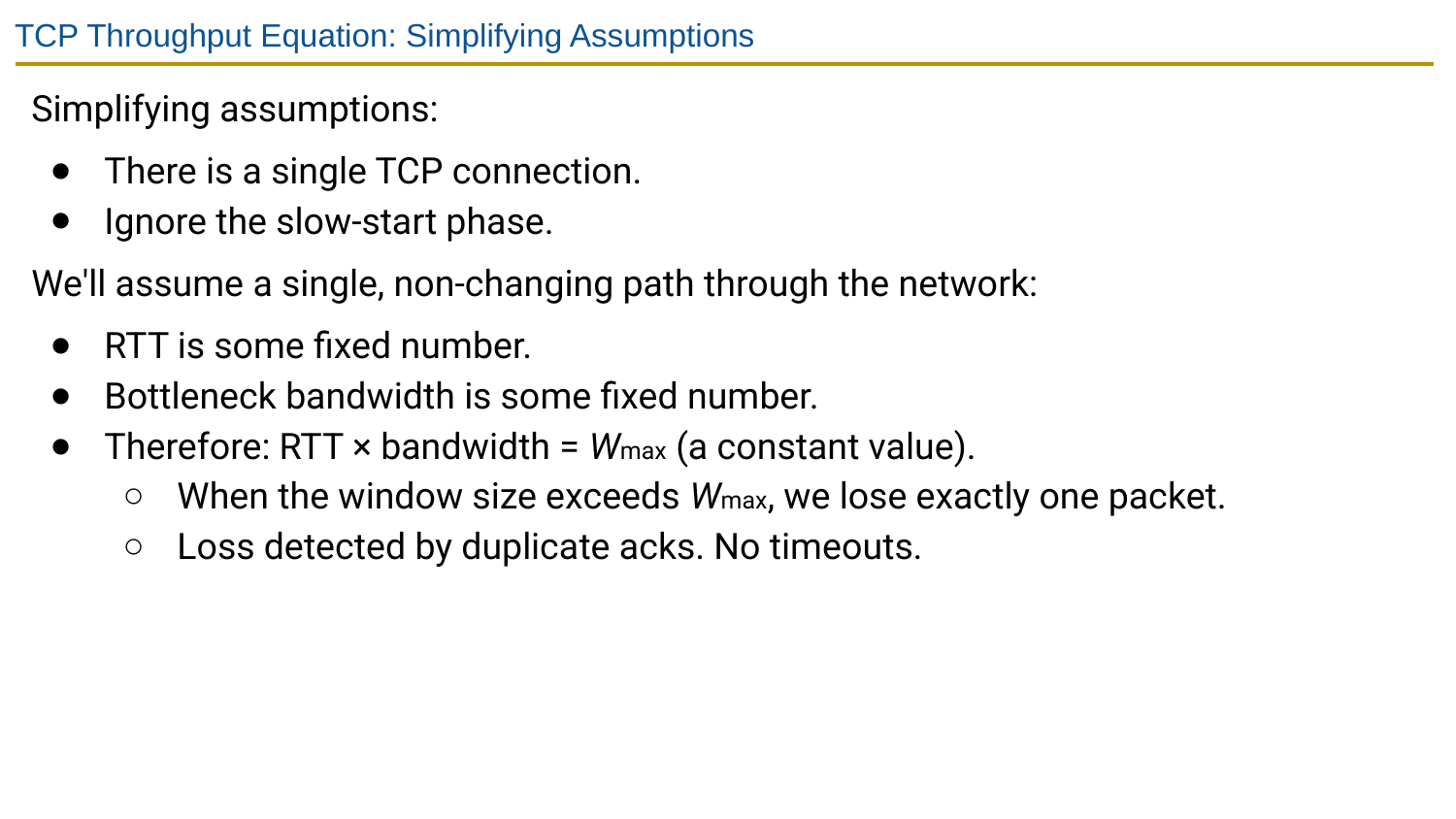

# TCP Throughput Equation: Simplifying Assumptions
Simplifying assumptions:
There is a single TCP connection.
Ignore the slow-start phase.
We'll assume a single, non-changing path through the network:
RTT is some fixed number.
Bottleneck bandwidth is some fixed number.
Therefore: RTT × bandwidth = Wmax (a constant value).
When the window size exceeds Wmax, we lose exactly one packet.
Loss detected by duplicate acks. No timeouts.